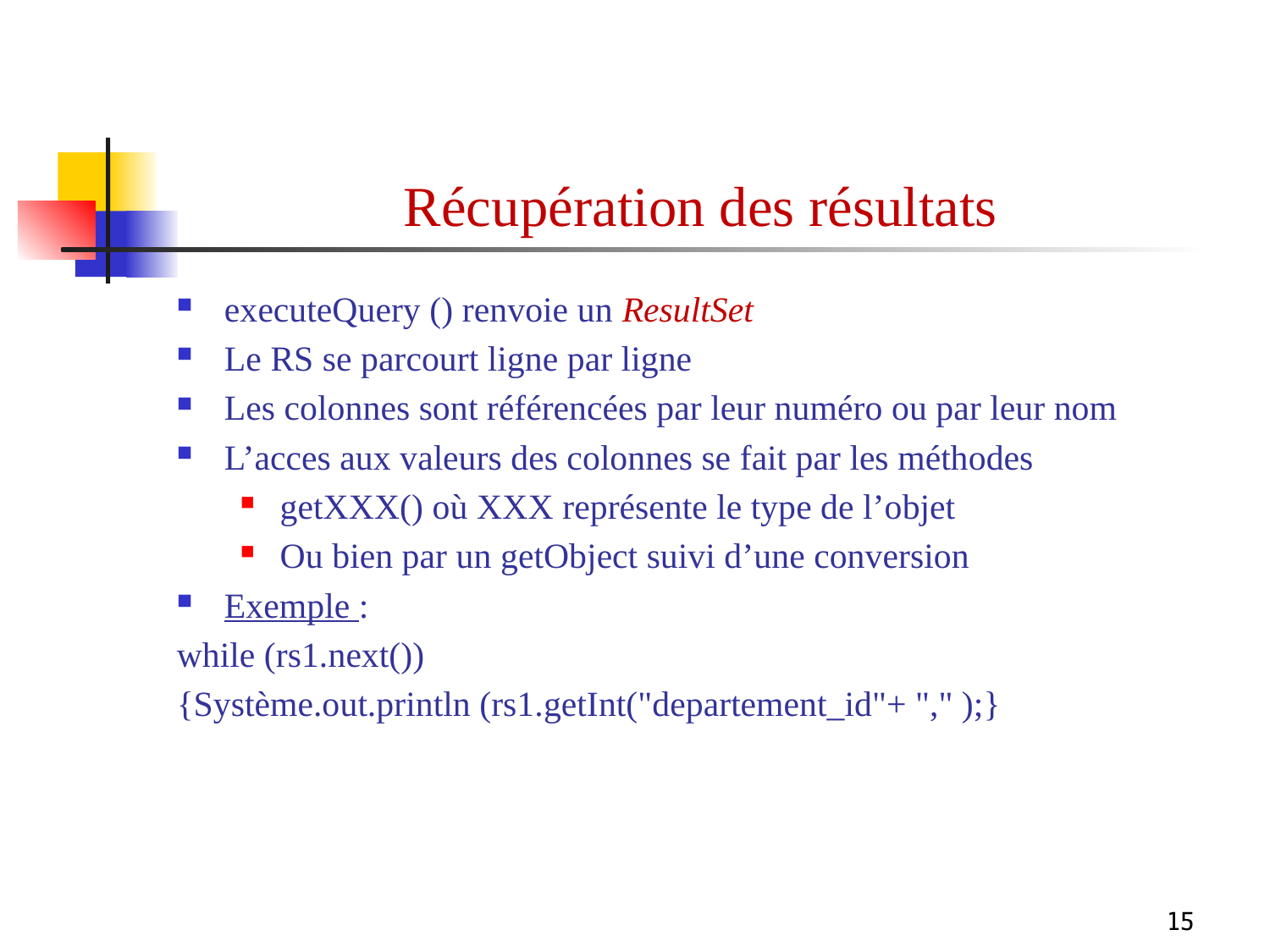

Récupération des résultats
executeQuery () renvoie un ResultSet
Le RS se parcourt ligne par ligne
Les colonnes sont référencées par leur numéro ou par leur nom
L’acces aux valeurs des colonnes se fait par les méthodes
getXXX() où XXX représente le type de l’objet
Ou bien par un getObject suivi d’une conversion
Exemple :
while (rs1.next())
{Système.out.println (rs1.getInt("departement_id"+ "," );}

15